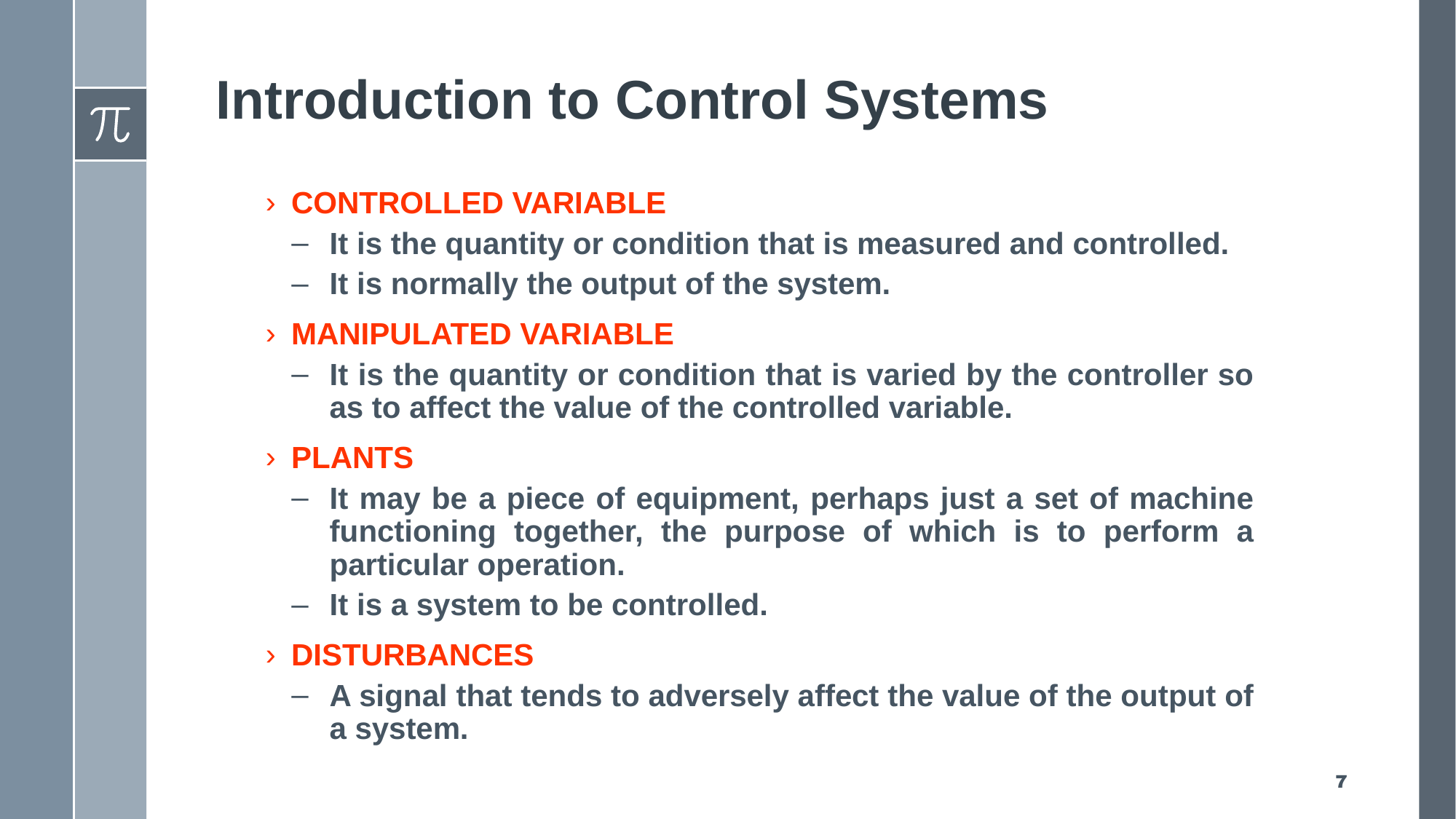

# Introduction to Control Systems
CONTROLLED VARIABLE
It is the quantity or condition that is measured and controlled.
It is normally the output of the system.
MANIPULATED VARIABLE
It is the quantity or condition that is varied by the controller so as to affect the value of the controlled variable.
PLANTS
It may be a piece of equipment, perhaps just a set of machine functioning together, the purpose of which is to perform a particular operation.
It is a system to be controlled.
DISTURBANCES
A signal that tends to adversely affect the value of the output of a system.

7